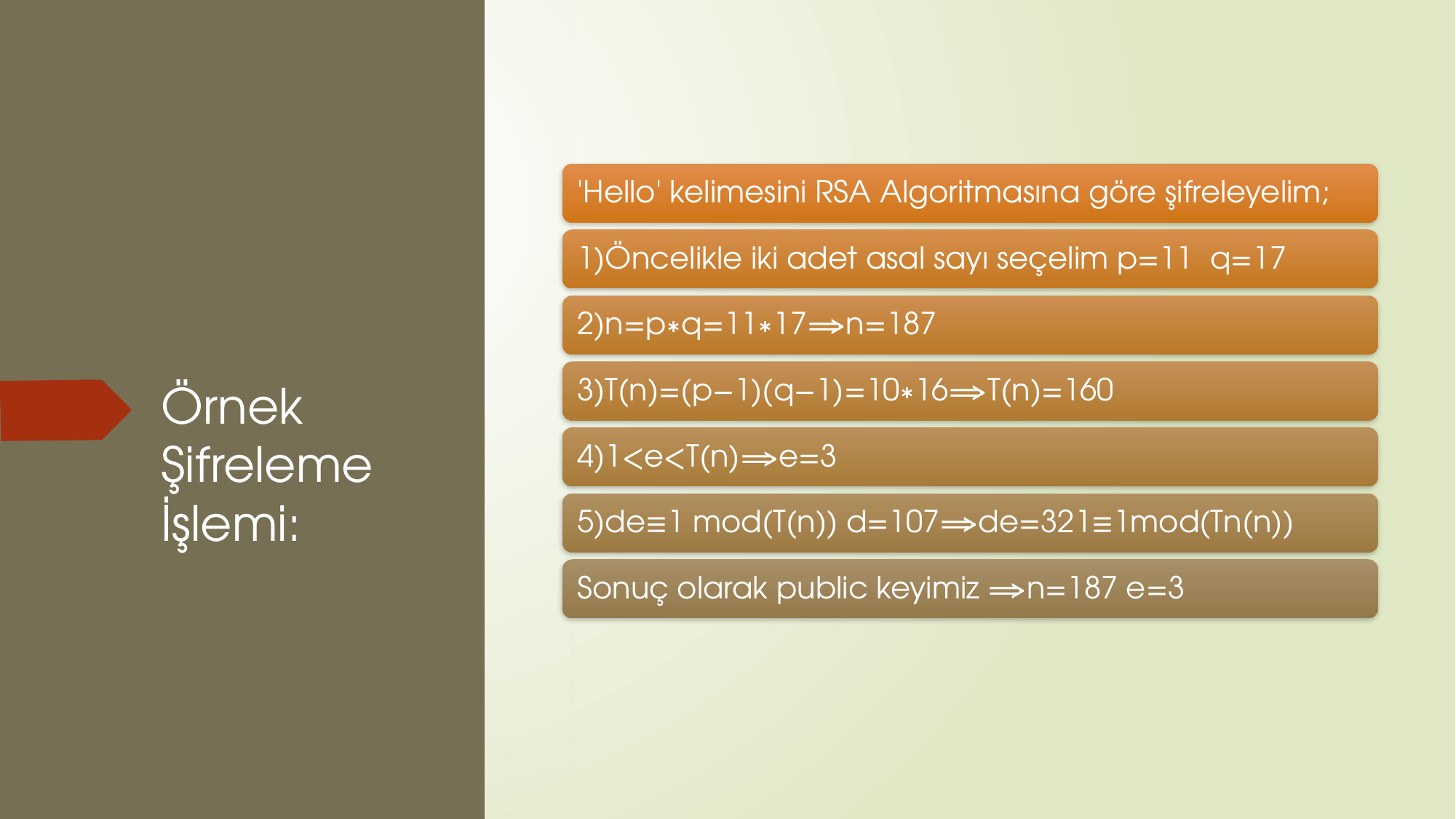

'Hello' kelimesini RSA Algoritmasına göre şifreleyelim;
1)Öncelikle iki adet asal sayı seçelim p=11  q=17
2)n=p∗q=11∗17⟹n=187
3)T(n)=(p−1)(q−1)=10∗16⟹T(n)=160
4)1<e<T(n)⟹e=3
5)de≡1 mod(T(n)) d=107⟹de=321≡1mod(Tn(n))
Sonuç olarak public keyimiz ⟹n=187 e=3
# Örnek Şifreleme İşlemi: